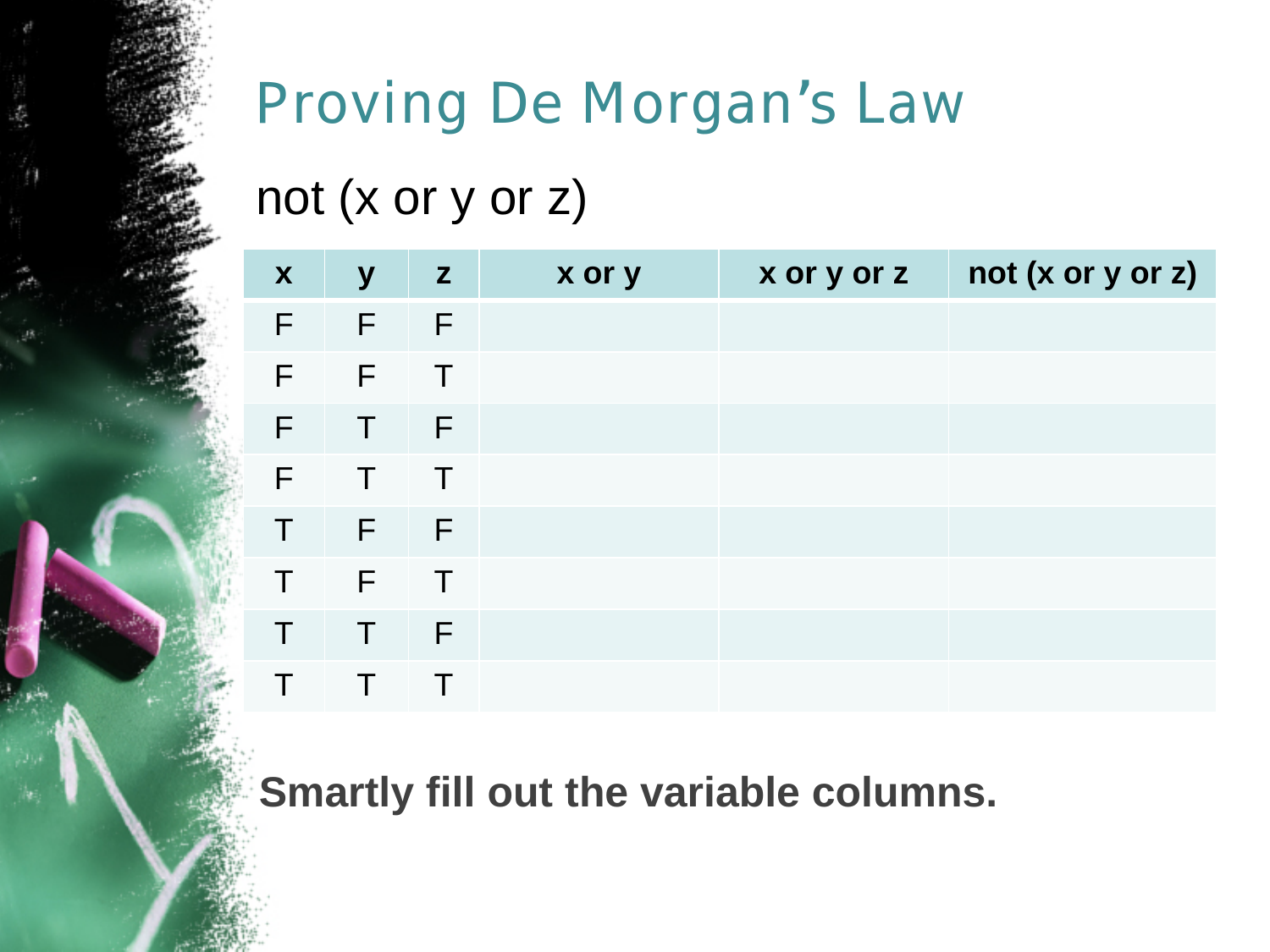

# Proving De Morgan’s Law
not (x or y or z)
| x | y | z | x or y | x or y or z | not (x or y or z) |
| --- | --- | --- | --- | --- | --- |
| F | F | F |  |  |  |
| F | F | T |  |  |  |
| F | T | F |  |  |  |
| F | T | T |  |  |  |
| T | F | F |  |  |  |
| T | F | T |  |  |  |
| T | T | F |  |  |  |
| T | T | T |  |  |  |
Smartly fill out the variable columns.